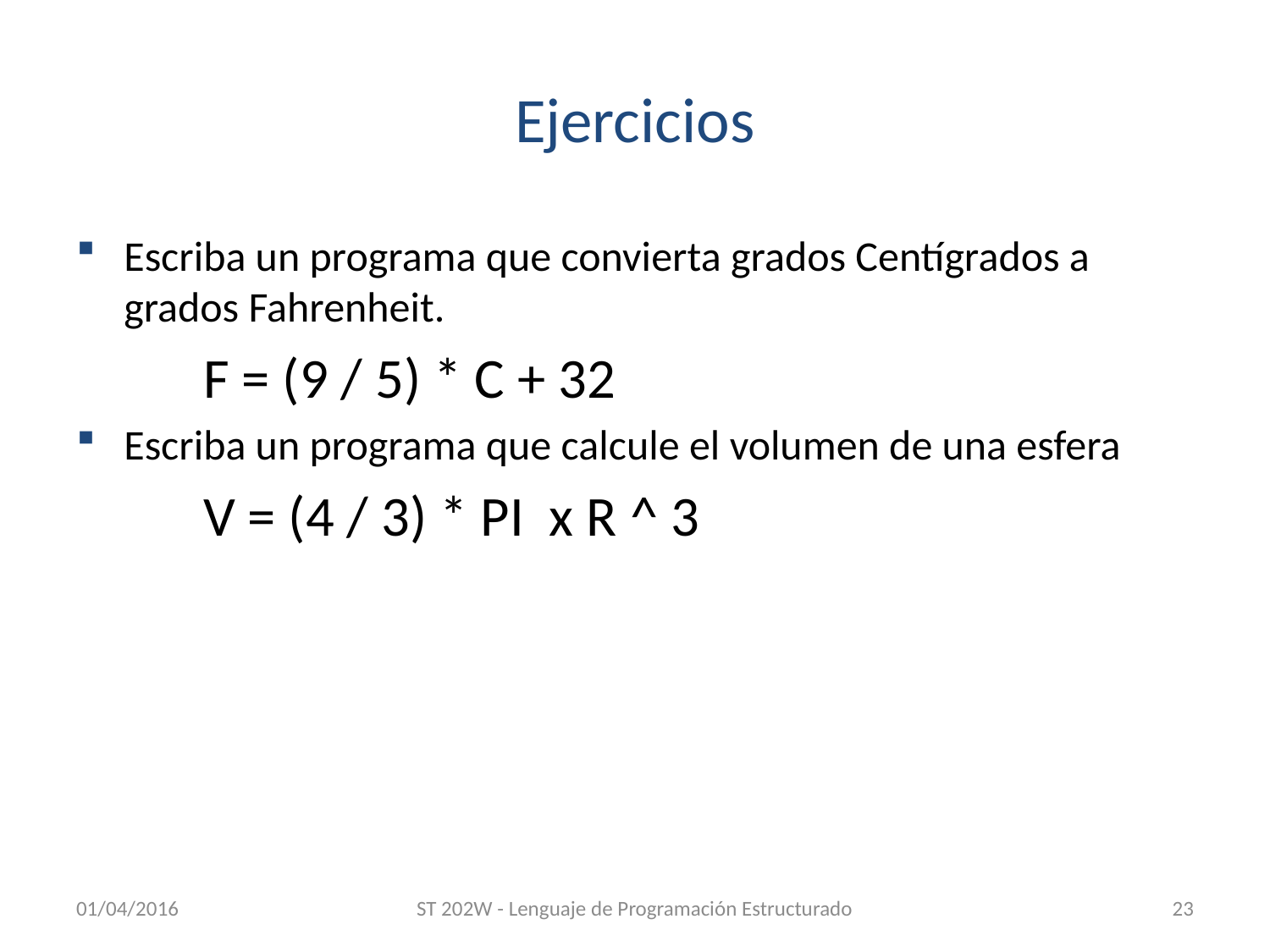

# Ejercicios
Escriba un programa que convierta grados Centígrados a grados Fahrenheit.
	F = (9 / 5) * C + 32
Escriba un programa que calcule el volumen de una esfera
	V = (4 / 3) * PI  x R ^ 3

01/04/2016
ST 202W - Lenguaje de Programación Estructurado
23